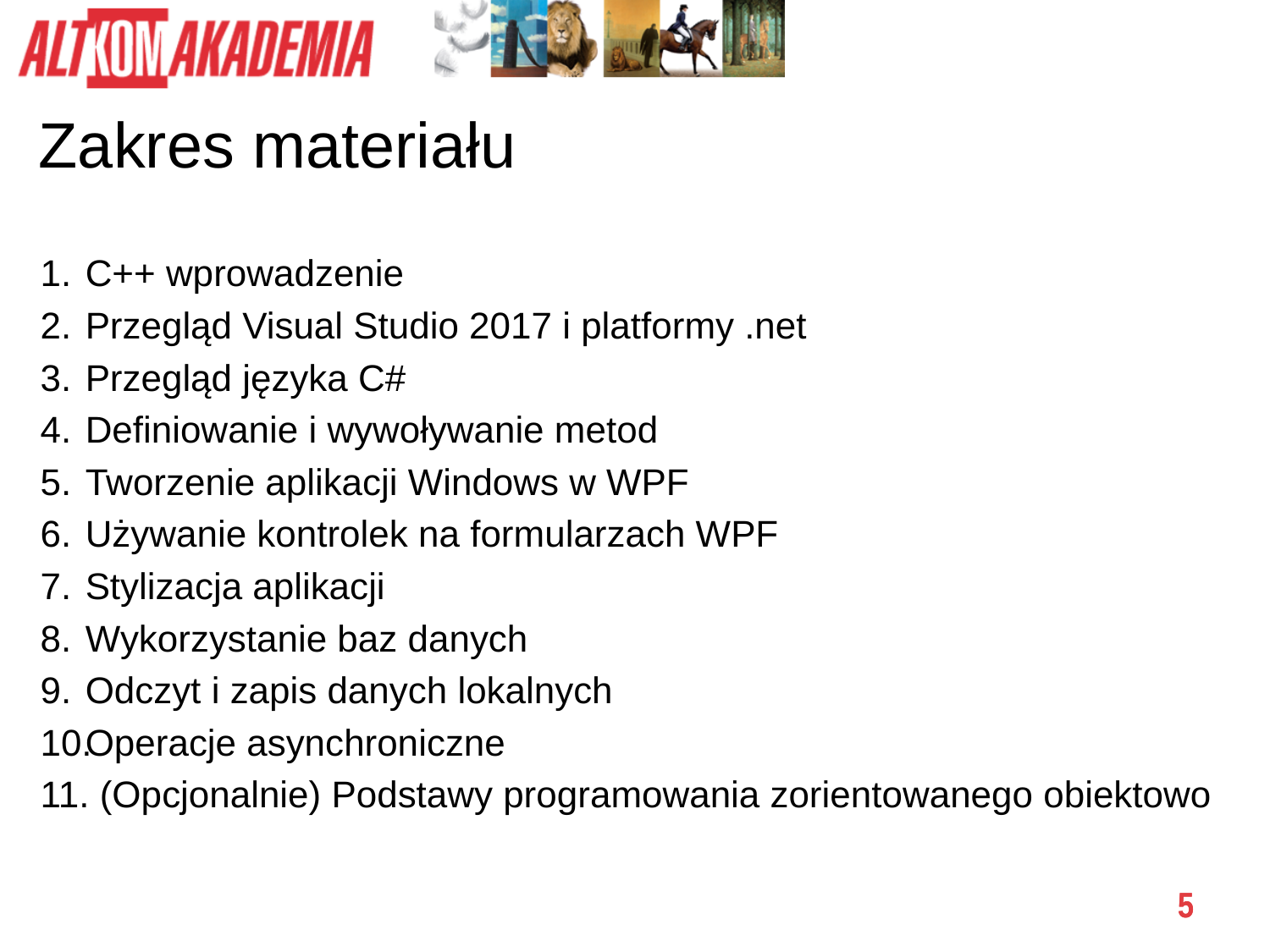

Zakres materiału
C++ wprowadzenie
Przegląd Visual Studio 2017 i platformy .net
Przegląd języka C#
Definiowanie i wywoływanie metod
Tworzenie aplikacji Windows w WPF
Używanie kontrolek na formularzach WPF
Stylizacja aplikacji
Wykorzystanie baz danych
Odczyt i zapis danych lokalnych
Operacje asynchroniczne
11. (Opcjonalnie) Podstawy programowania zorientowanego obiektowo

Wstęp
5